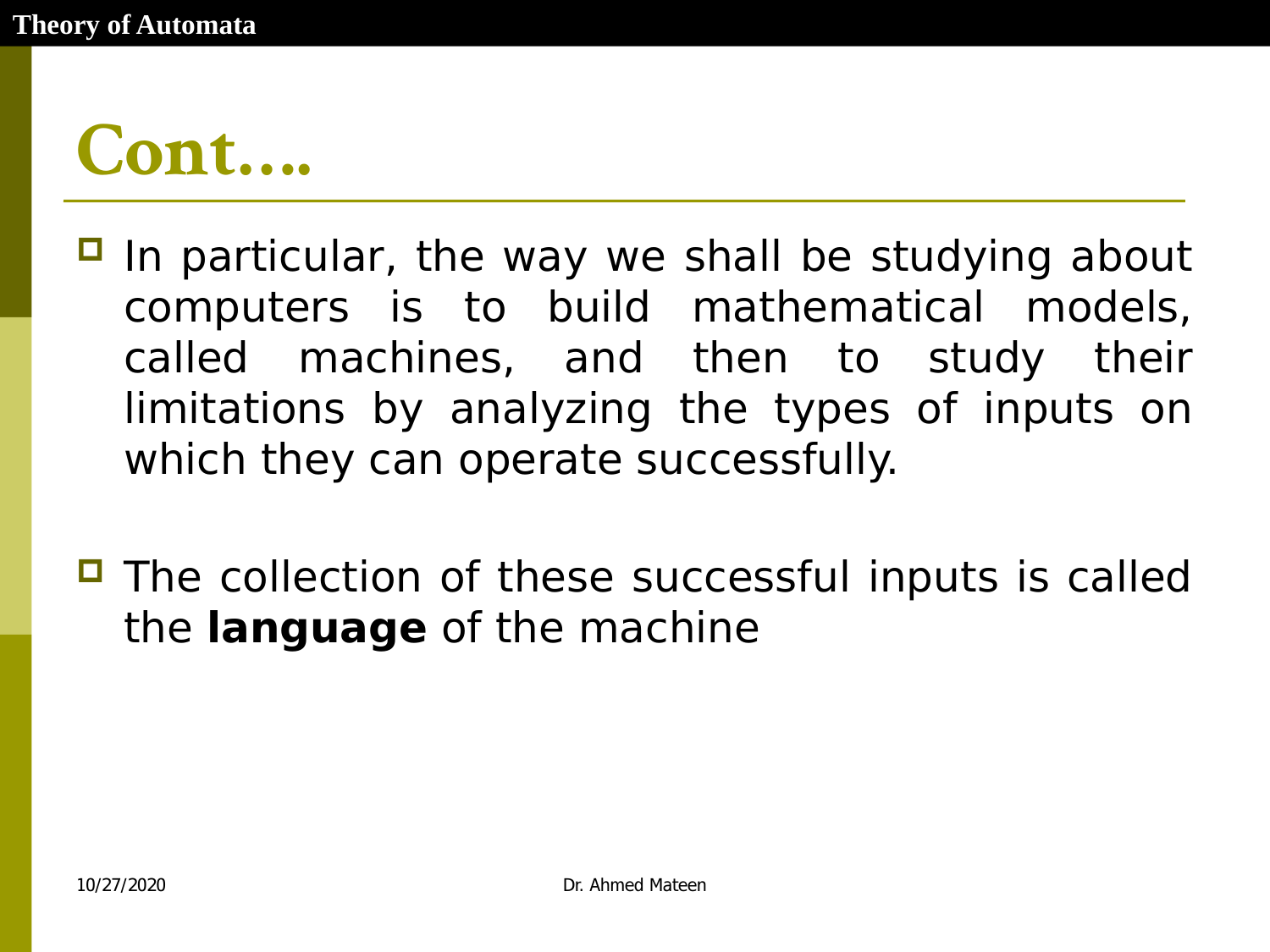

Theory of Automata
# Cont….
In particular, the way we shall be studying about computers is to build mathematical models, called machines, and then to study their limitations by analyzing the types of inputs on which they can operate successfully.

The collection of these successful inputs is called the language of the machine
10/27/2020
Dr. Ahmed Mateen